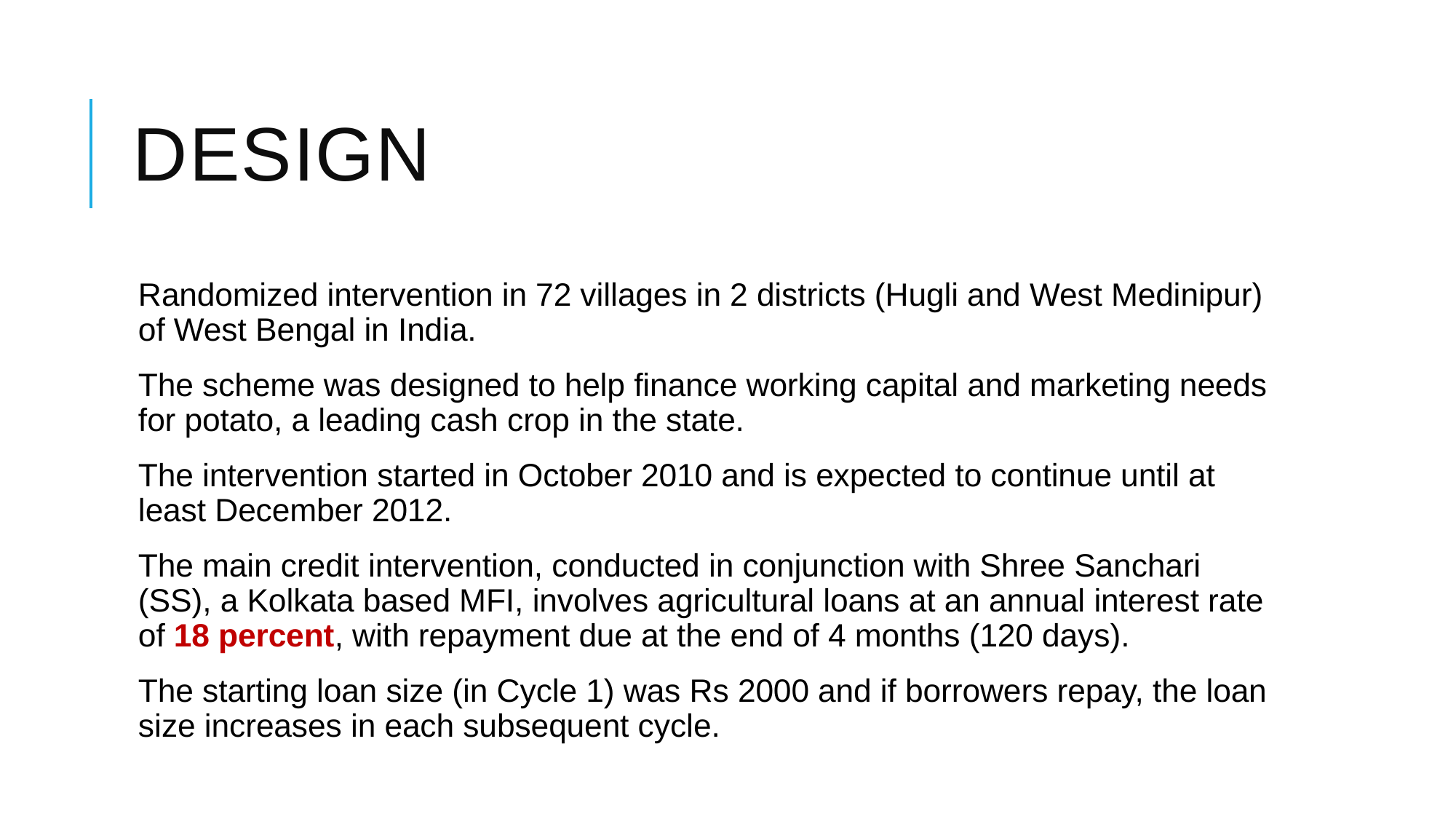

# Design
Randomized intervention in 72 villages in 2 districts (Hugli and West Medinipur) of West Bengal in India.
The scheme was designed to help finance working capital and marketing needs for potato, a leading cash crop in the state.
The intervention started in October 2010 and is expected to continue until at least December 2012.
The main credit intervention, conducted in conjunction with Shree Sanchari (SS), a Kolkata based MFI, involves agricultural loans at an annual interest rate of 18 percent, with repayment due at the end of 4 months (120 days).
The starting loan size (in Cycle 1) was Rs 2000 and if borrowers repay, the loan size increases in each subsequent cycle.